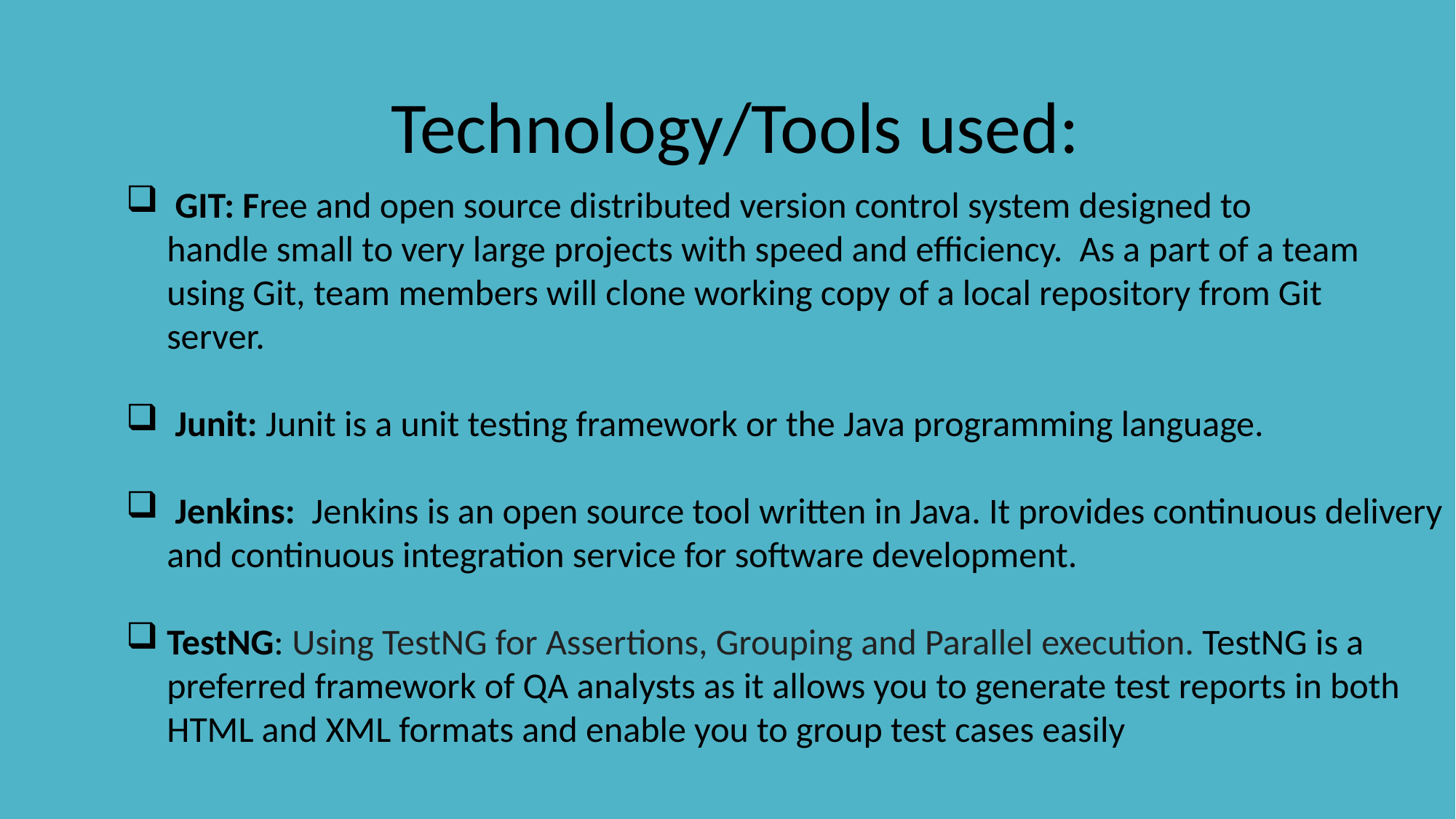

# Introduction:
Technology/Tools used:
 GIT: Free and open source distributed version control system designed to handle small to very large projects with speed and efficiency.  As a part of a team using Git, team members will clone working copy of a local repository from Git server.

 Junit: Junit is a unit testing framework or the Java programming language.

 Jenkins:  Jenkins is an open source tool written in Java. It provides continuous delivery and continuous integration service for software development.

TestNG: Using TestNG for Assertions, Grouping and Parallel execution. TestNG is a preferred framework of QA analysts as it allows you to generate test reports in both HTML and XML formats and enable you to group test cases easily